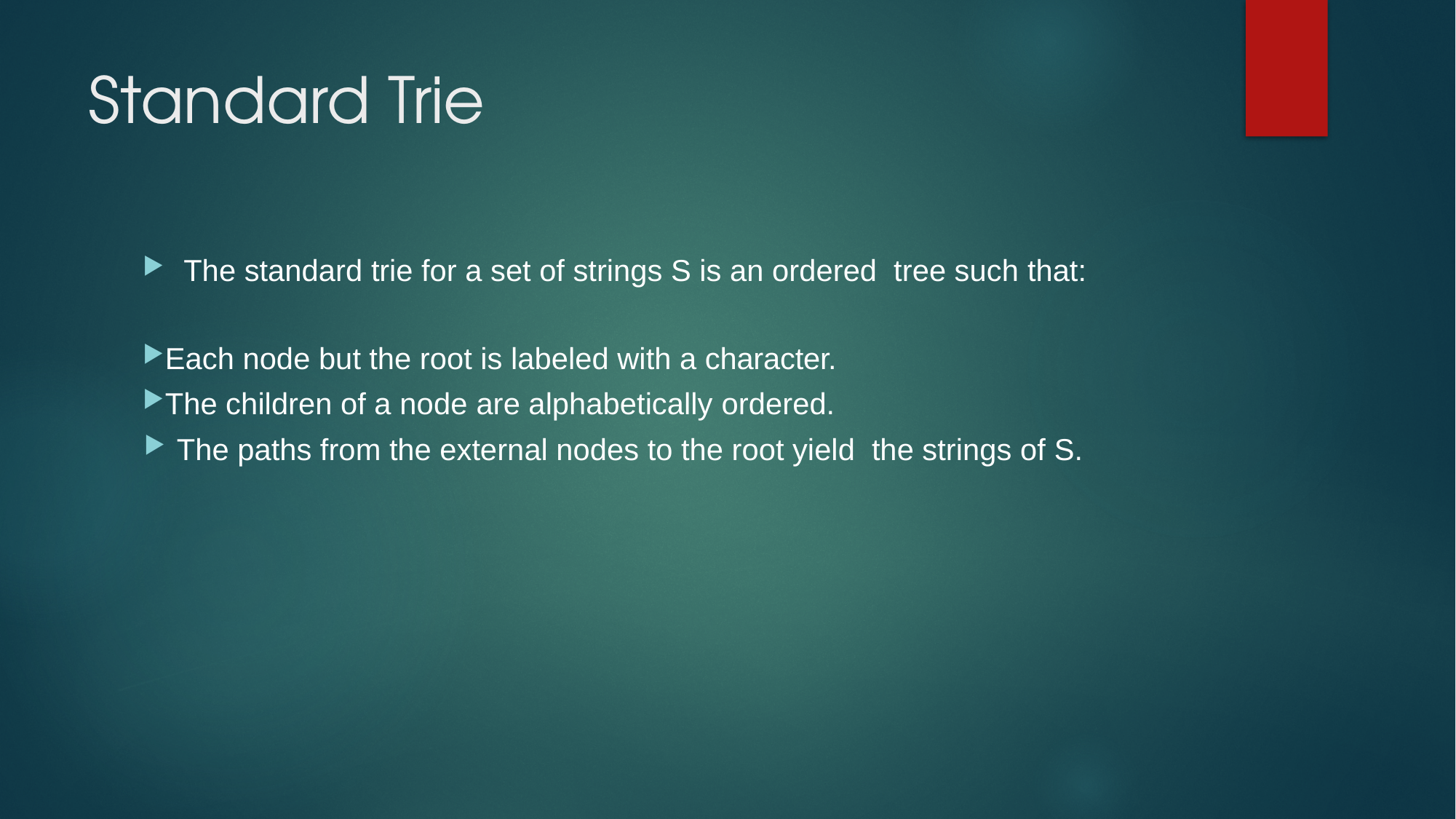

# Standard Trie
The standard trie for a set of strings S is an ordered  tree such that:

Each node but the root is labeled with a character.
The children of a node are alphabetically ordered.
The paths from the external nodes to the root yield  the strings of S.